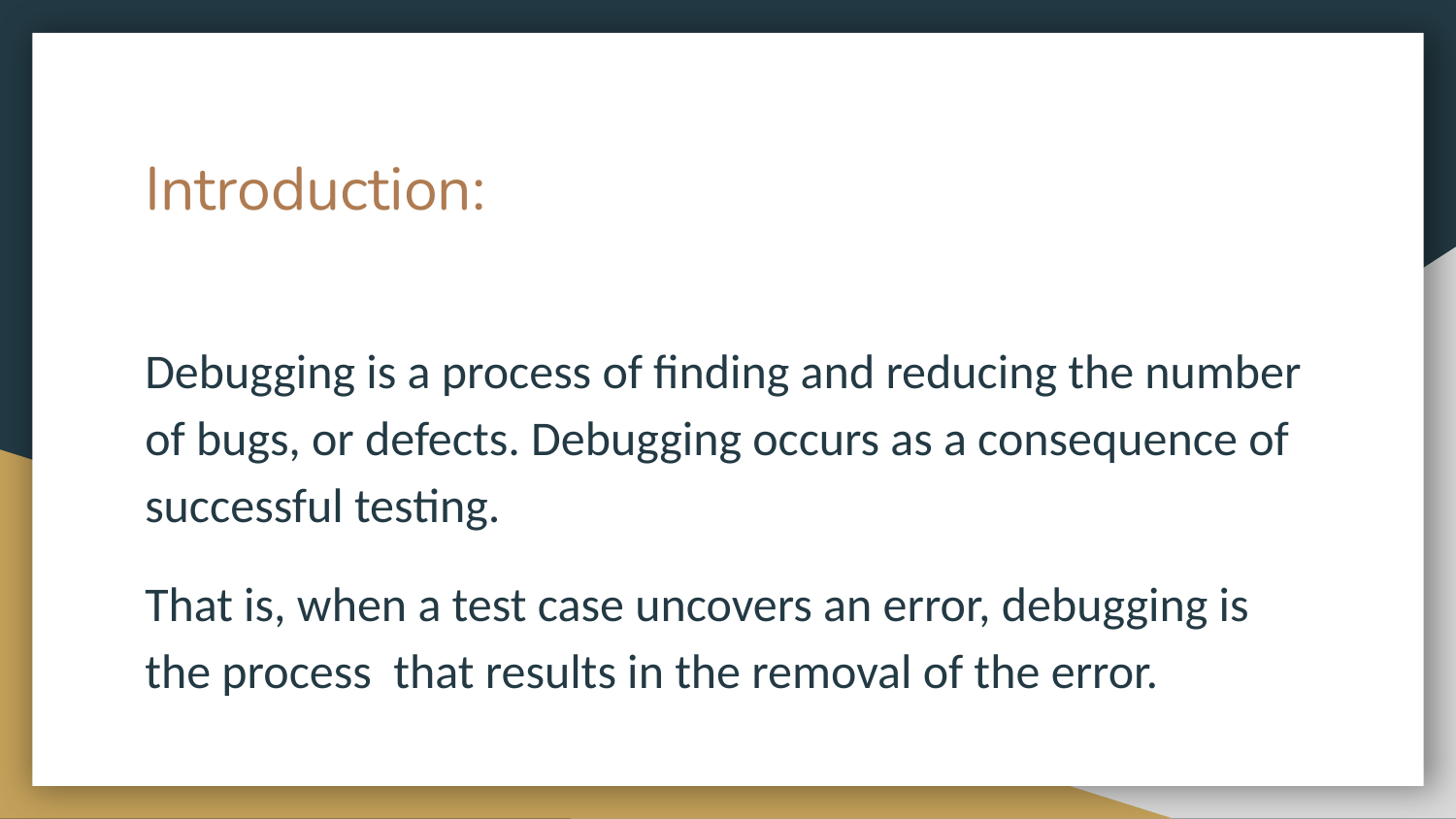

# Introduction:
Debugging is a process of finding and reducing the number of bugs, or defects. Debugging occurs as a consequence of successful testing.
That is, when a test case uncovers an error, debugging is the process  that results in the removal of the error.